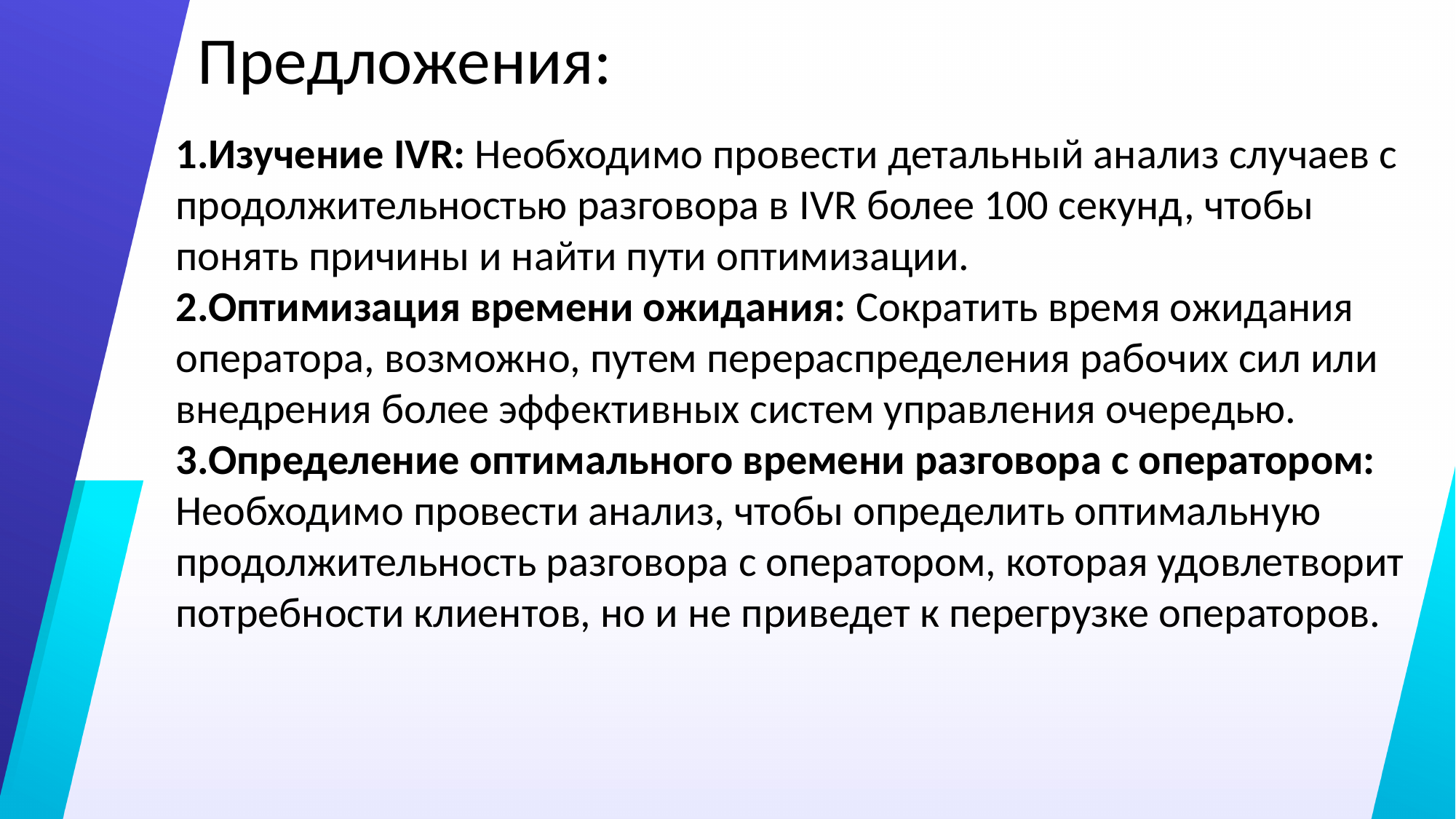

# Предложения:
Изучение IVR: Необходимо провести детальный анализ случаев с продолжительностью разговора в IVR более 100 секунд, чтобы понять причины и найти пути оптимизации.
Оптимизация времени ожидания: Сократить время ожидания оператора, возможно, путем перераспределения рабочих сил или внедрения более эффективных систем управления очередью.
Определение оптимального времени разговора с оператором: Необходимо провести анализ, чтобы определить оптимальную продолжительность разговора с оператором, которая удовлетворит потребности клиентов, но и не приведет к перегрузке операторов.